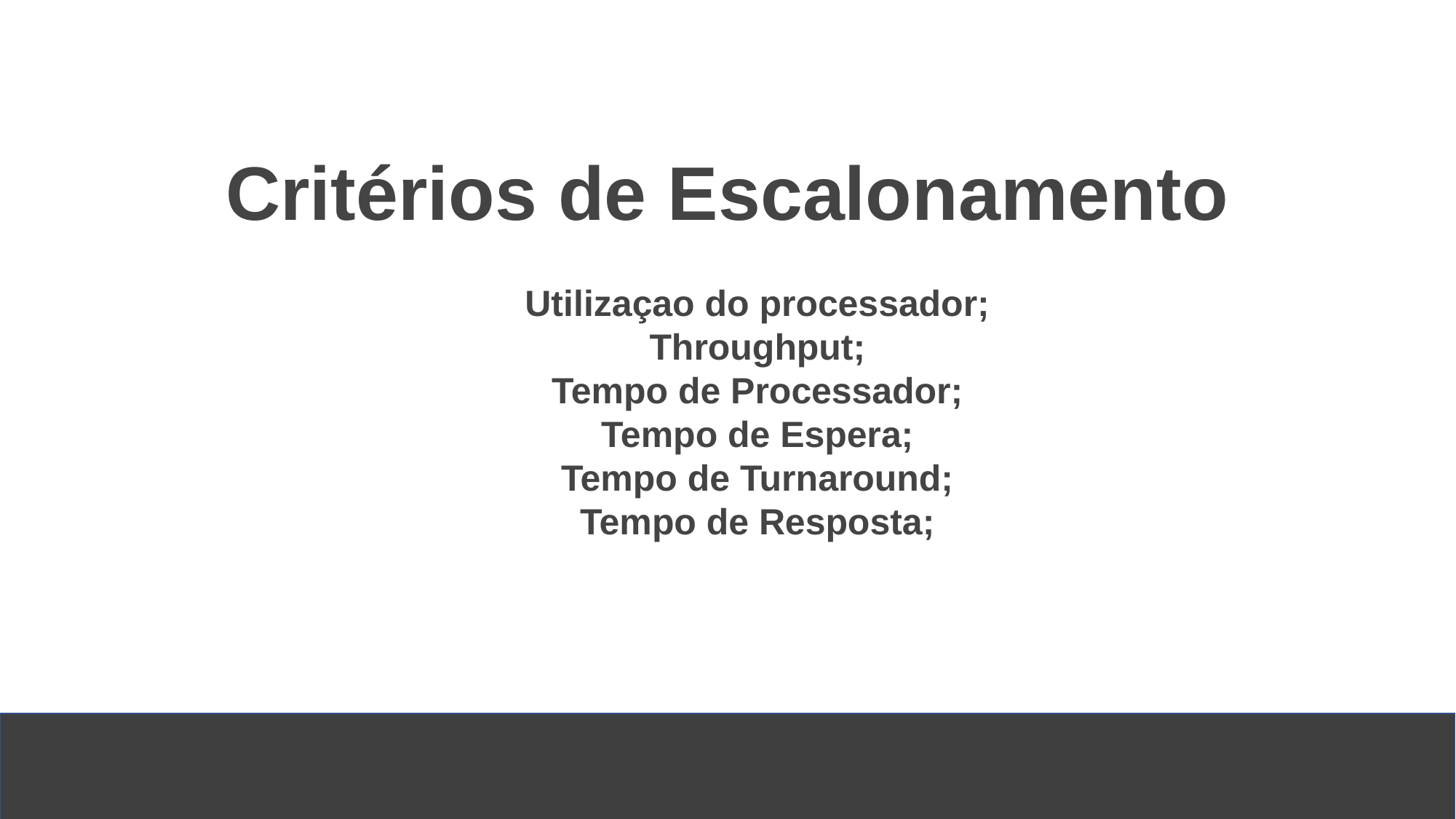

Utilizaçao do processador;
Throughput;
Tempo de Processador;
Tempo de Espera;
Tempo de Turnaround;
Tempo de Resposta;
Critérios de Escalonamento